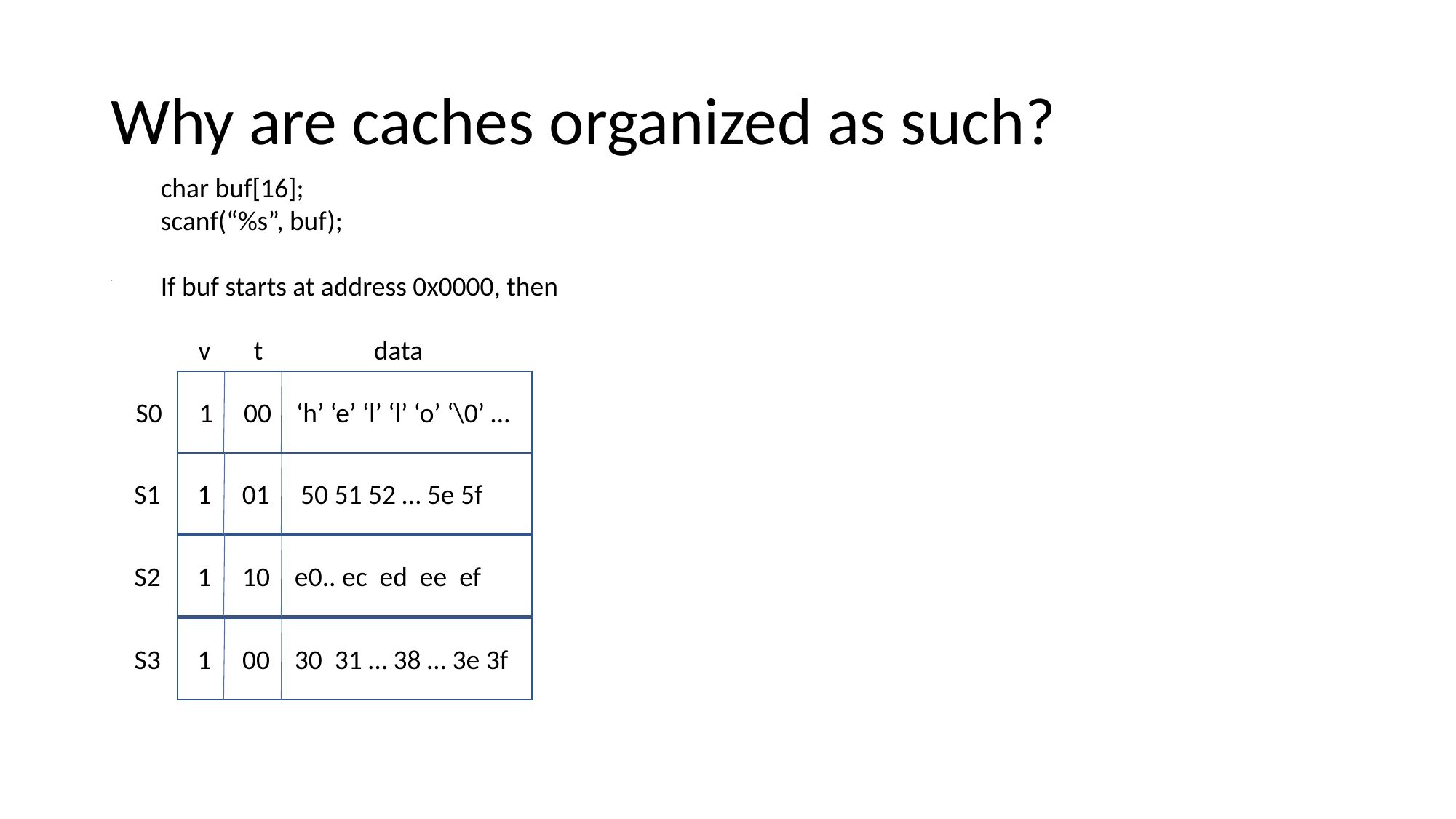

# Why are caches organized as such?
char buf[16];
scanf(“%s”, buf);

If buf starts at address 0x0000, then
c
v       t                  data

S0      1     00    ‘h’ ‘e’ ‘l’ ‘l’ ‘o’ ‘\0’ …

S1      1     01     50 51 52 … 5e 5f

S2      1     10    e0.. ec  ed  ee  ef

S3      1     00    30  31 … 38 … 3e 3f